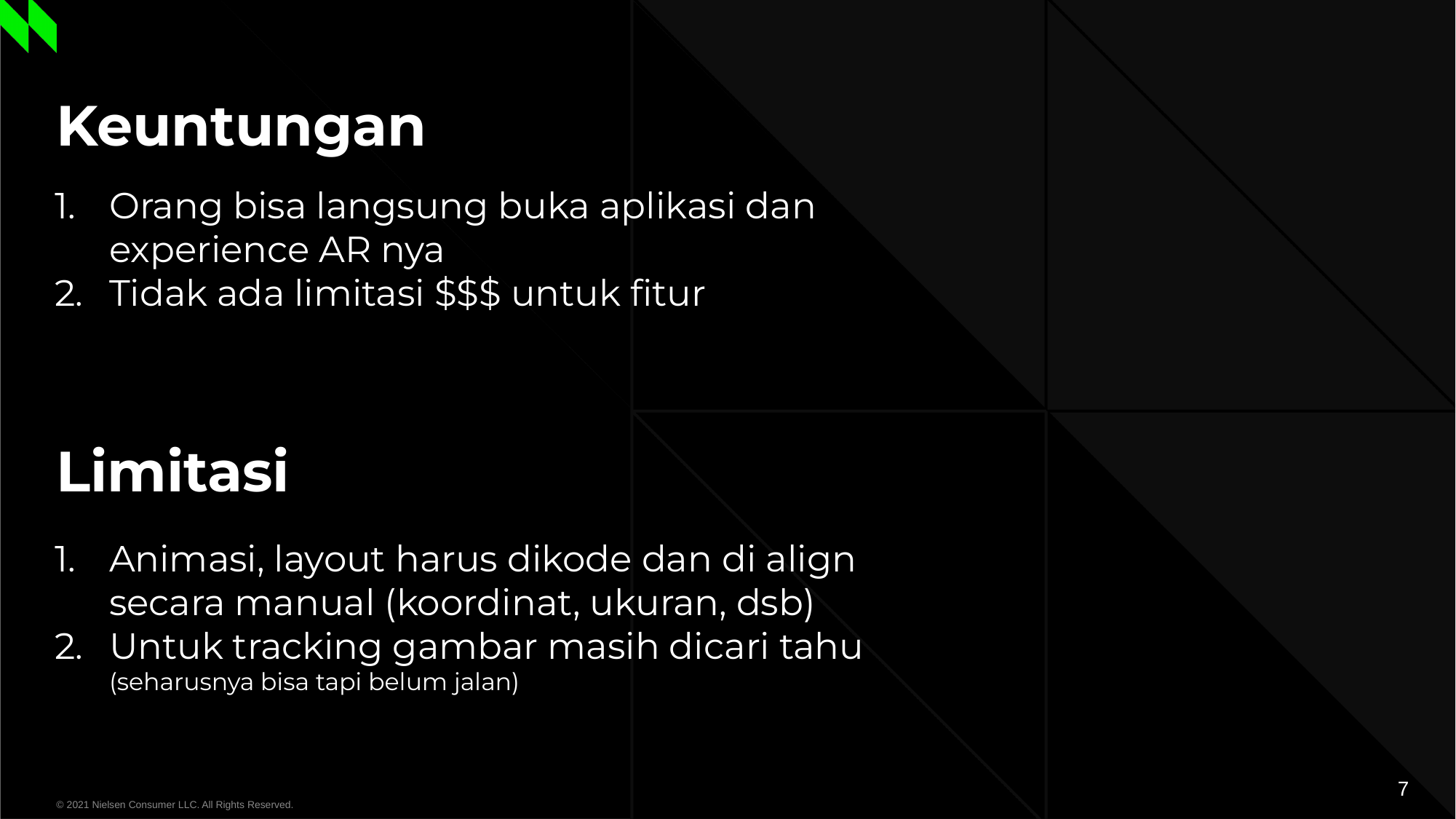

# Keuntungan
Orang bisa langsung buka aplikasi dan
experience AR nya
Tidak ada limitasi $$$ untuk fitur
Limitasi
Animasi, layout harus dikode dan di align
secara manual (koordinat, ukuran, dsb)
Untuk tracking gambar masih dicari tahu
(seharusnya bisa tapi belum jalan)
7